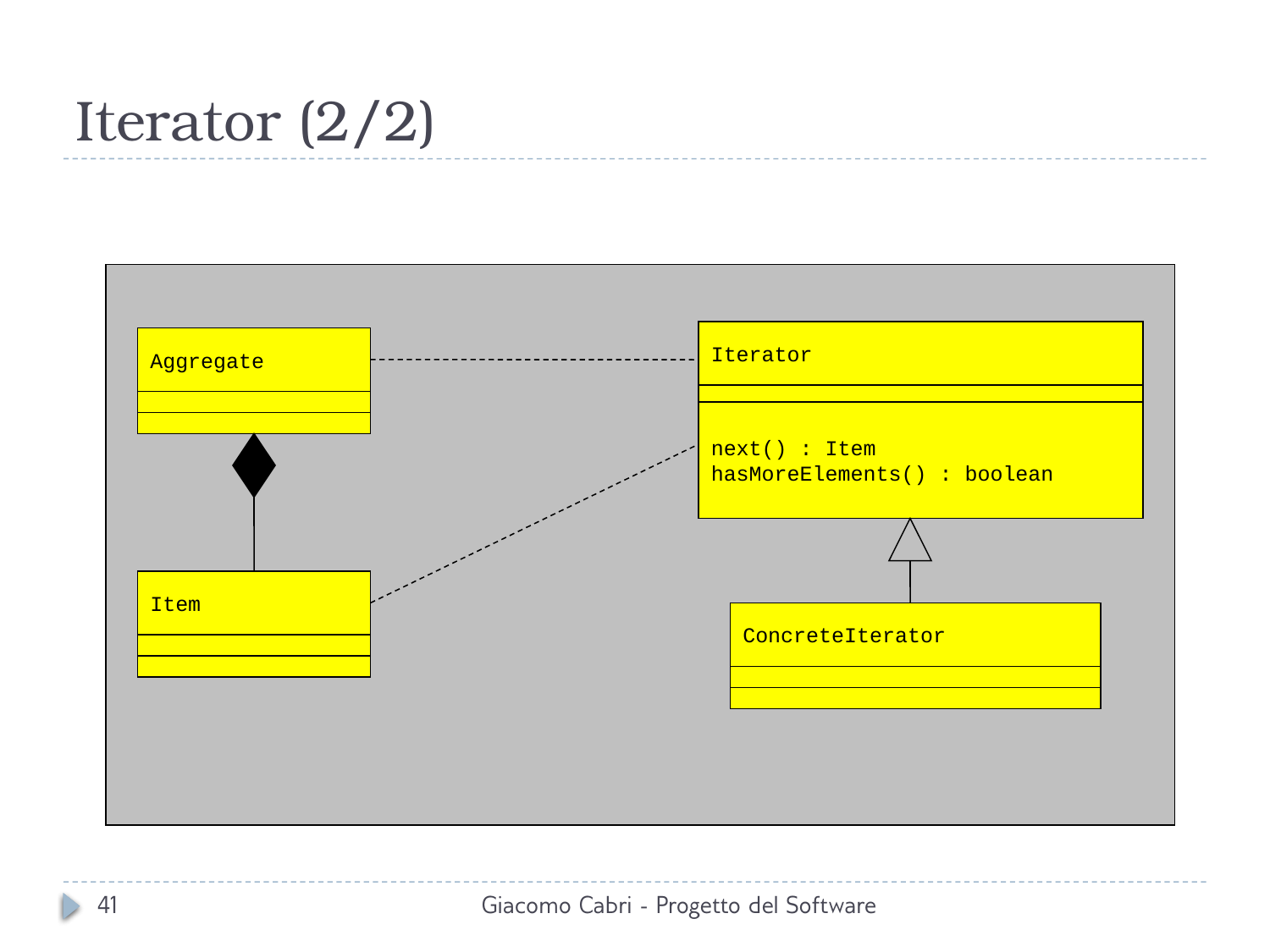

# Iterator (2/2)

Iterator
Aggregate

next() : Item
hasMoreElements() : boolean

Item

ConcreteIterator

41
Giacomo Cabri - Progetto del Software